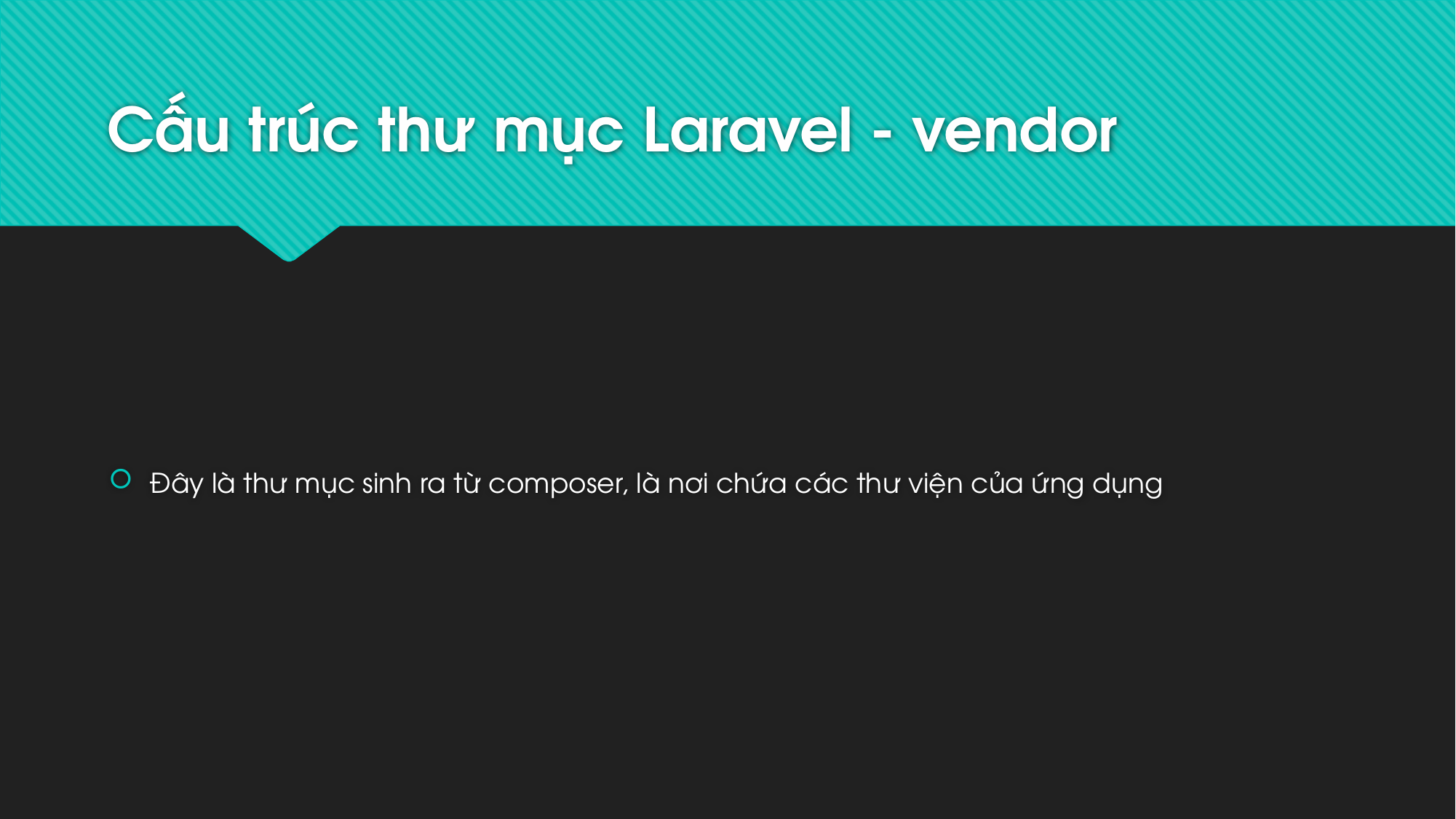

# Cấu trúc thư mục Laravel - vendor
Đây là thư mục sinh ra từ composer, là nơi chứa các thư viện của ứng dụng